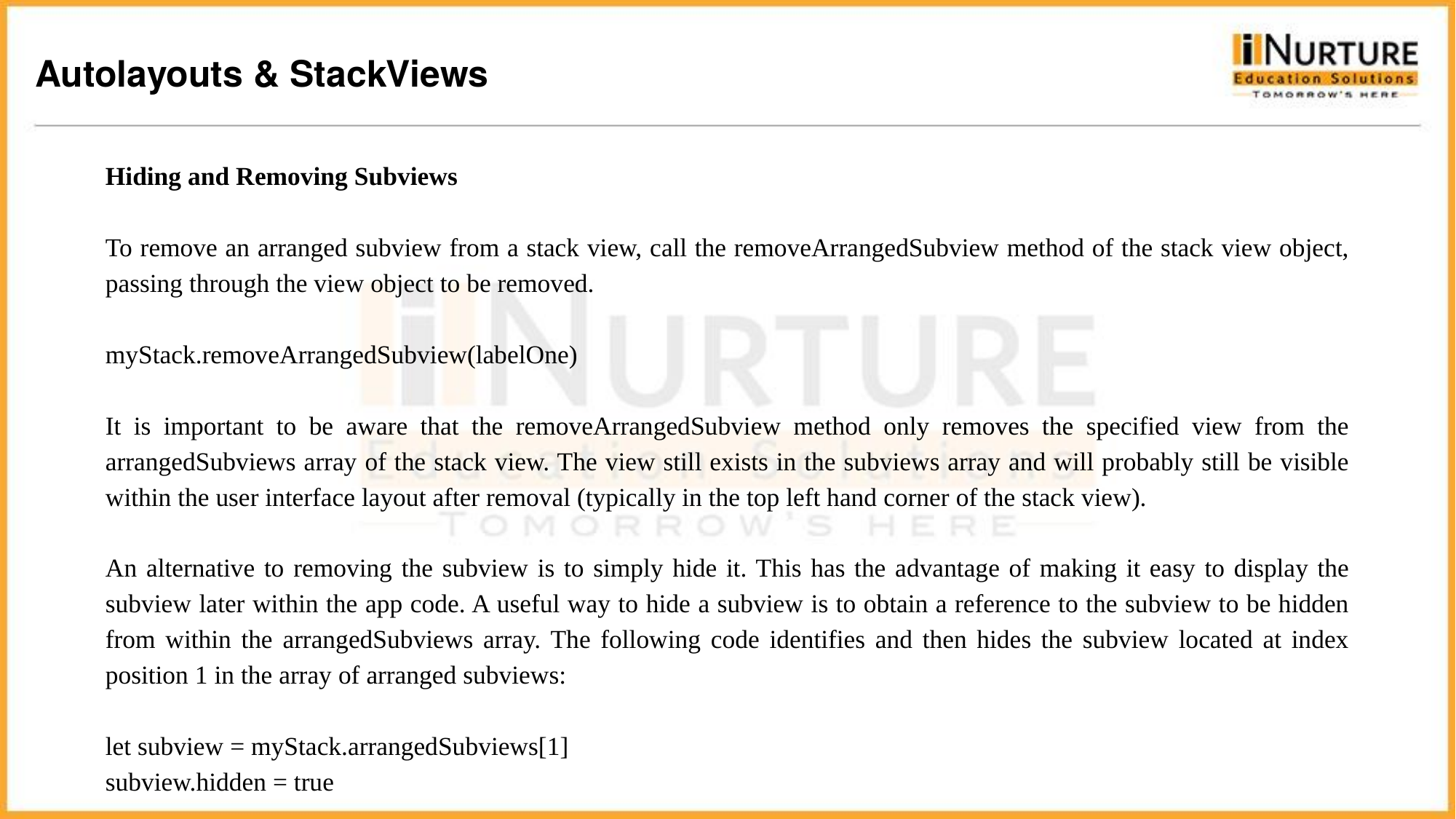

Autolayouts & StackViews
Hiding and Removing Subviews

To remove an arranged subview from a stack view, call the removeArrangedSubview method of the stack view object, passing through the view object to be removed.

myStack.removeArrangedSubview(labelOne)

It is important to be aware that the removeArrangedSubview method only removes the specified view from the arrangedSubviews array of the stack view. The view still exists in the subviews array and will probably still be visible within the user interface layout after removal (typically in the top left hand corner of the stack view).

An alternative to removing the subview is to simply hide it. This has the advantage of making it easy to display the subview later within the app code. A useful way to hide a subview is to obtain a reference to the subview to be hidden from within the arrangedSubviews array. The following code identifies and then hides the subview located at index position 1 in the array of arranged subviews:

let subview = myStack.arrangedSubviews[1]
subview.hidden = true